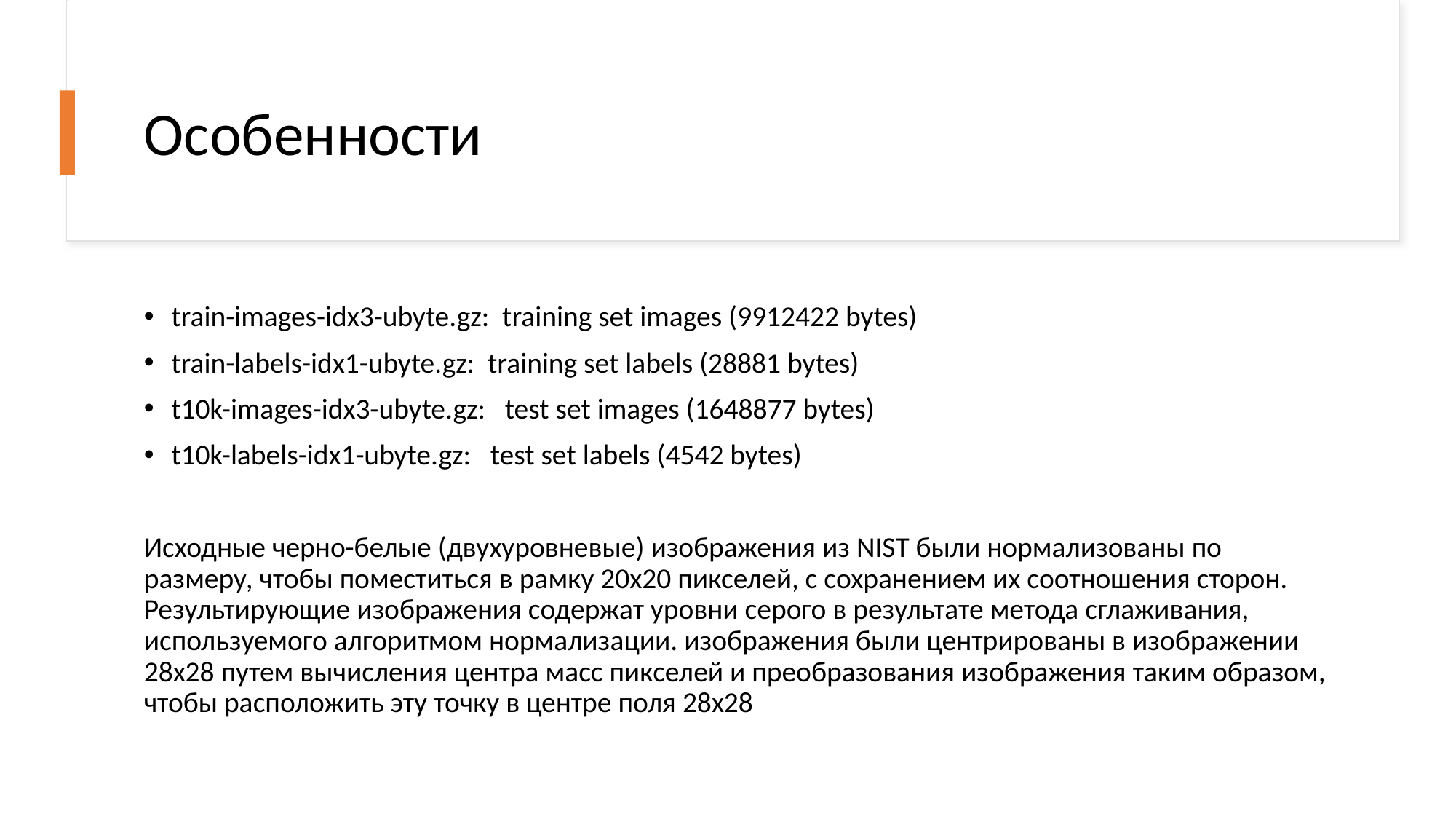

# Особенности

train-images-idx3-ubyte.gz:  training set images (9912422 bytes)
train-labels-idx1-ubyte.gz:  training set labels (28881 bytes)
t10k-images-idx3-ubyte.gz:   test set images (1648877 bytes)
t10k-labels-idx1-ubyte.gz:   test set labels (4542 bytes)

Исходные черно-белые (двухуровневые) изображения из NIST были нормализованы по размеру, чтобы поместиться в рамку 20x20 пикселей, с сохранением их соотношения сторон. Результирующие изображения содержат уровни серого в результате метода сглаживания, используемого алгоритмом нормализации. изображения были центрированы в изображении 28x28 путем вычисления центра масс пикселей и преобразования изображения таким образом, чтобы расположить эту точку в центре поля 28x28